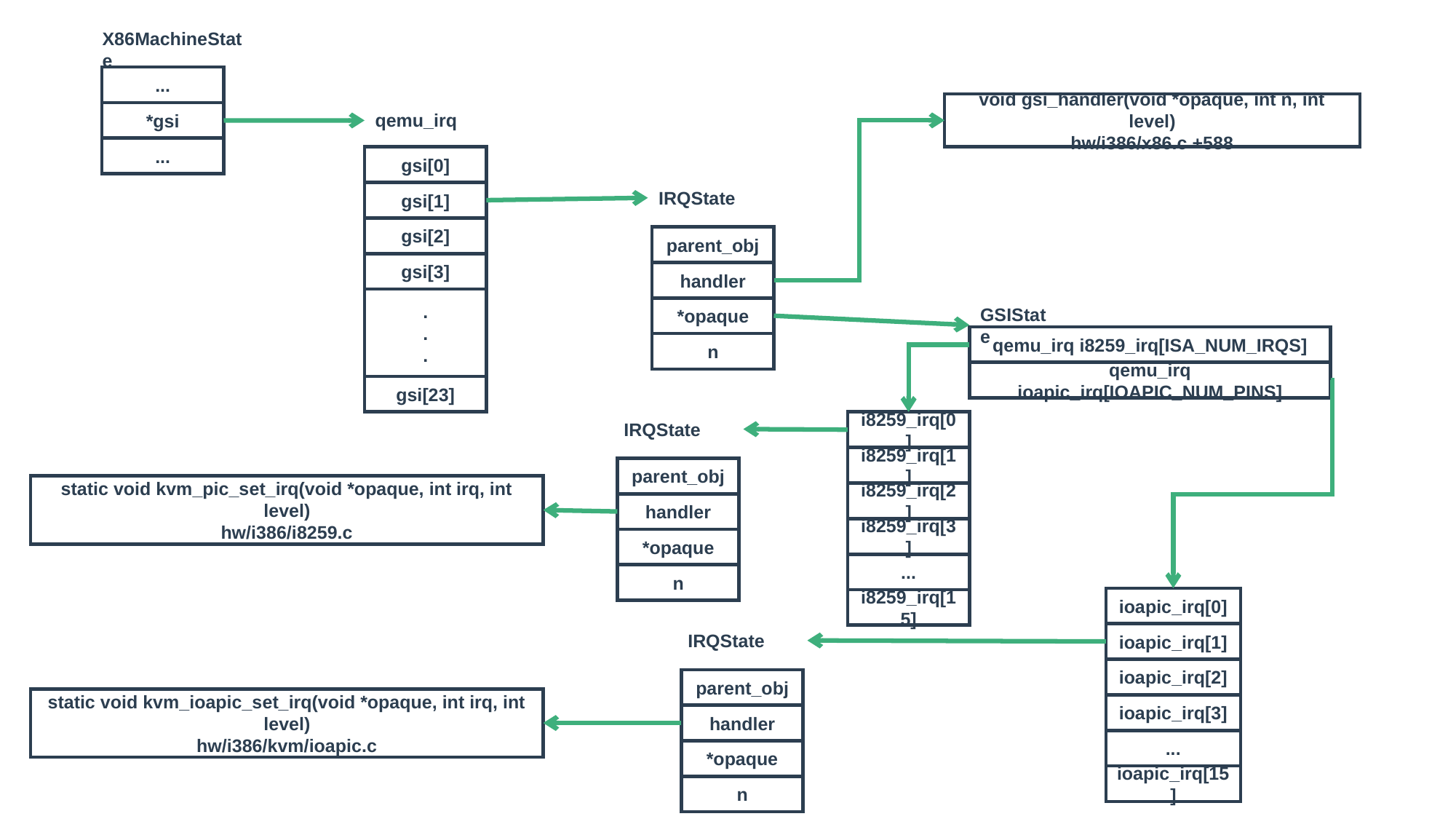

X86MachineState
...
*gsi
...
void gsi_handler(void *opaque, int n, int level)
hw/i386/x86.c +588
qemu_irq
gsi[0]
gsi[1]
gsi[2]
gsi[3]
.
.
.
gsi[23]
IRQState
parent_obj
handler
*opaque
n
GSIState
qemu_irq i8259_irq[ISA_NUM_IRQS]
qemu_irq ioapic_irq[IOAPIC_NUM_PINS]
i8259_irq[0]
i8259_irq[1]
i8259_irq[2]
i8259_irq[3]
...
i8259_irq[15]
IRQState
parent_obj
handler
*opaque
n
static void kvm_pic_set_irq(void *opaque, int irq, int level)
hw/i386/i8259.c
ioapic_irq[0]
ioapic_irq[1]
ioapic_irq[2]
ioapic_irq[3]
...
ioapic_irq[15]
IRQState
parent_obj
handler
*opaque
n
static void kvm_ioapic_set_irq(void *opaque, int irq, int level)
hw/i386/kvm/ioapic.c